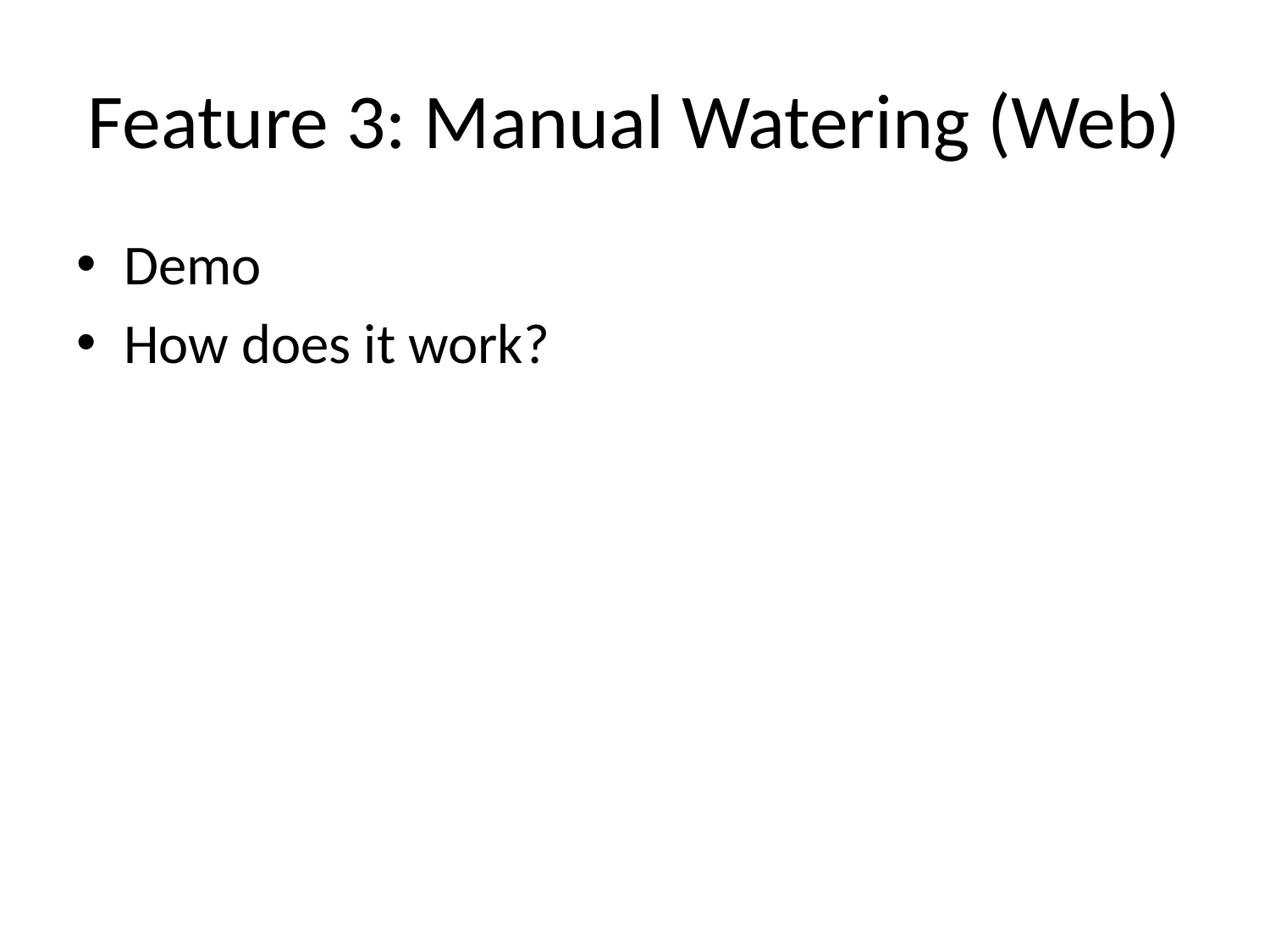

# Feature 3: Manual Watering (Web)
Demo
How does it work?